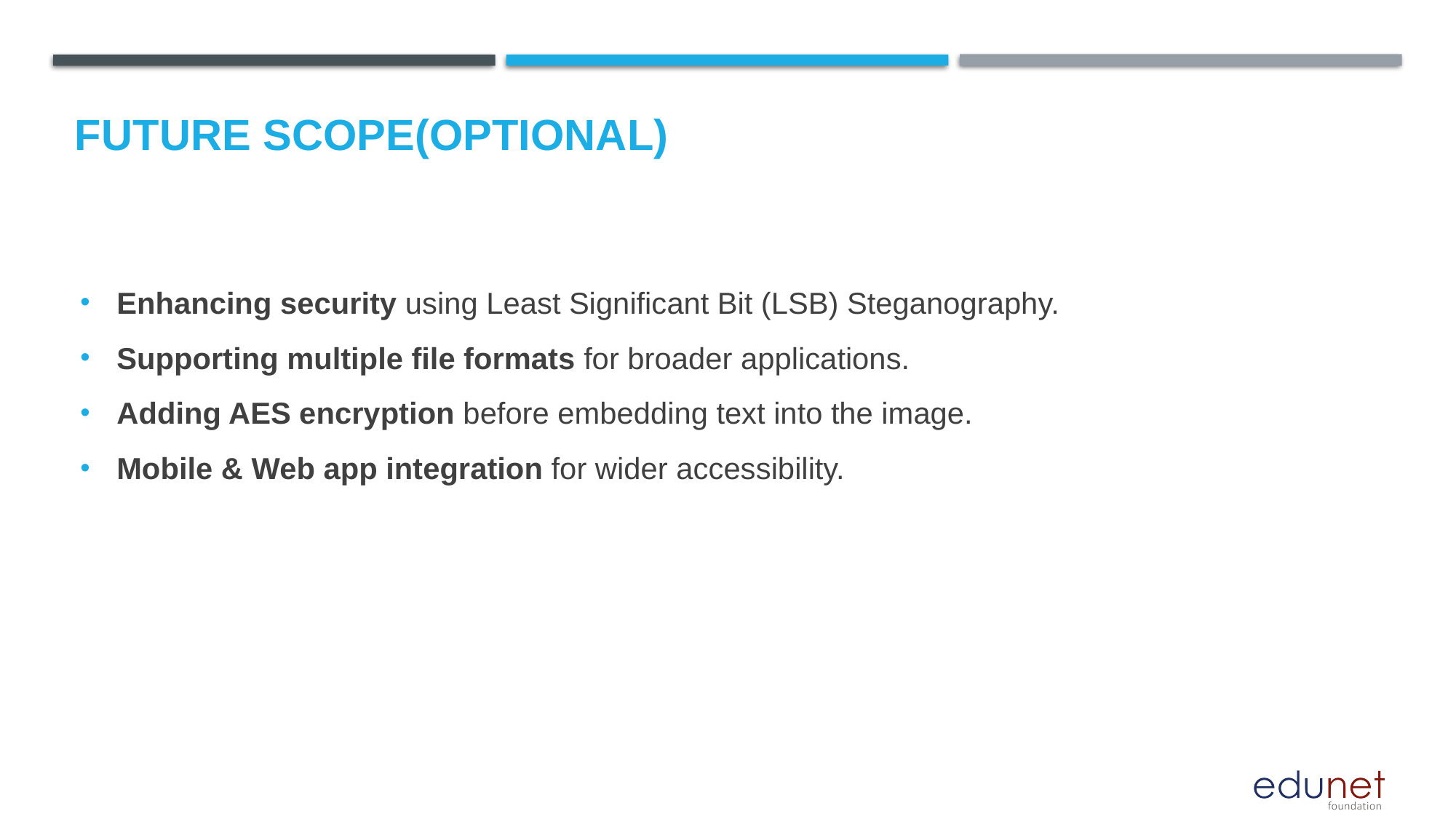

Future scope(optional)
Enhancing security using Least Significant Bit (LSB) Steganography.
Supporting multiple file formats for broader applications.
Adding AES encryption before embedding text into the image.
Mobile & Web app integration for wider accessibility.